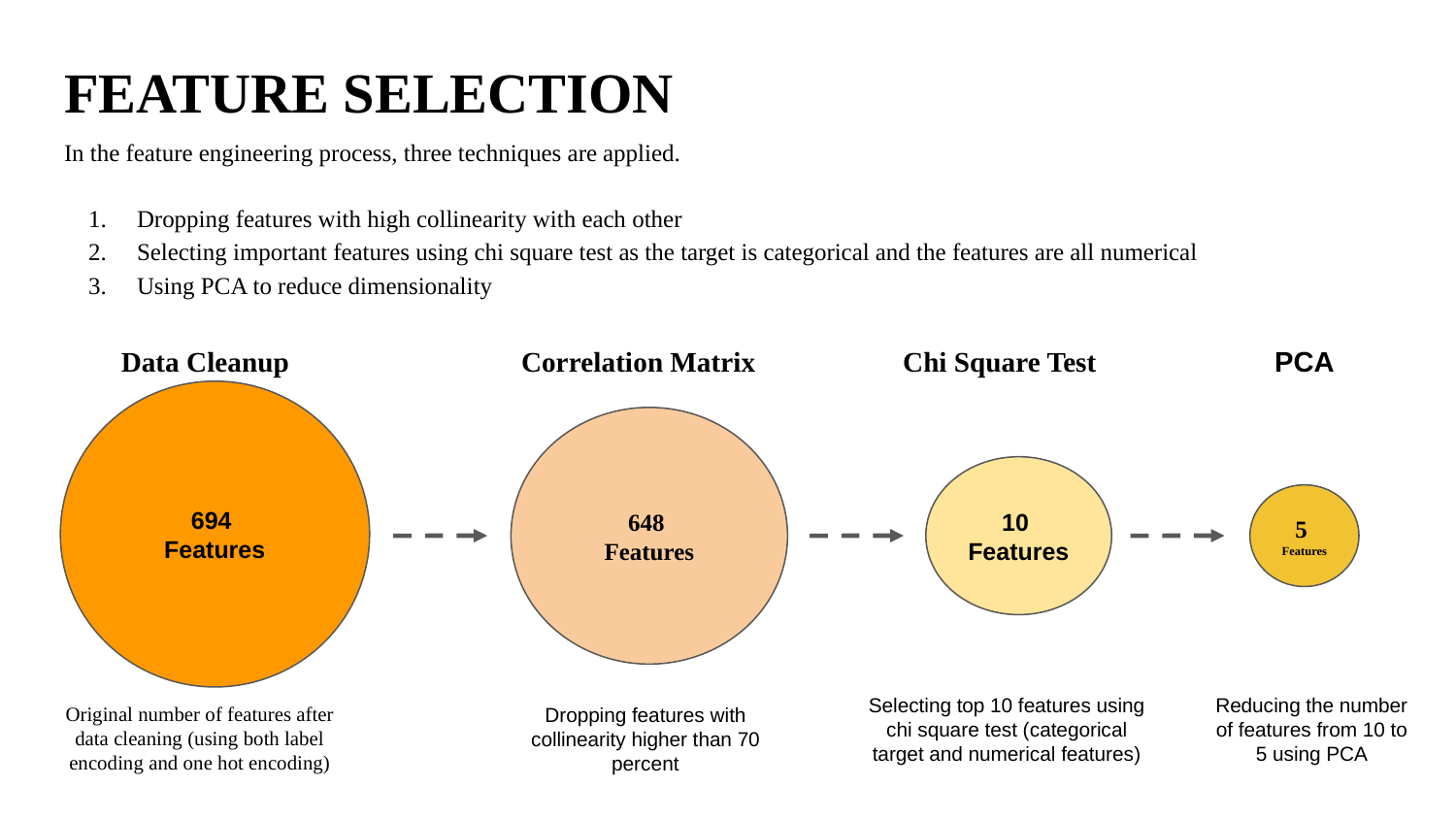

# FEATURE SELECTION
In the feature engineering process, three techniques are applied.
Dropping features with high collinearity with each other
Selecting important features using chi square test as the target is categorical and the features are all numerical
Using PCA to reduce dimensionality

PCA
Data Cleanup
Correlation Matrix
Chi Square Test
694
Features
648
Features
10
Features
5
Features
Selecting top 10 features using chi square test (categorical target and numerical features)
Reducing the number of features from 10 to 5 using PCA
Original number of features after data cleaning (using both label encoding and one hot encoding)
Dropping features with collinearity higher than 70 percent